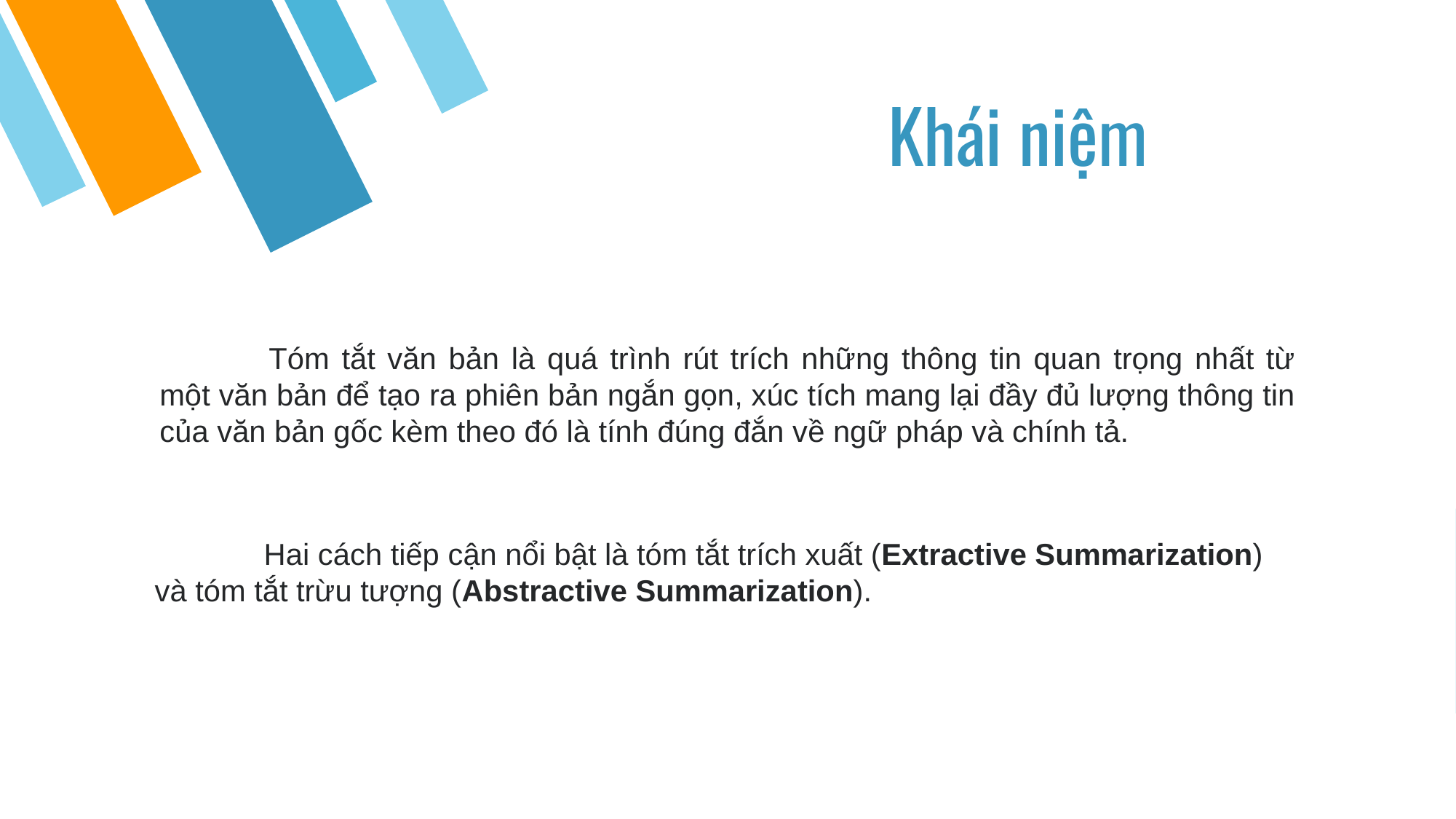

Khái niệm

	Tóm tắt văn bản là quá trình rút trích những thông tin quan trọng nhất từ một văn bản để tạo ra phiên bản ngắn gọn, xúc tích mang lại đầy đủ lượng thông tin của văn bản gốc kèm theo đó là tính đúng đắn về ngữ pháp và chính tả.
	Hai cách tiếp cận nổi bật là tóm tắt trích xuất (Extractive Summarization) và tóm tắt trừu tượng (Abstractive Summarization).